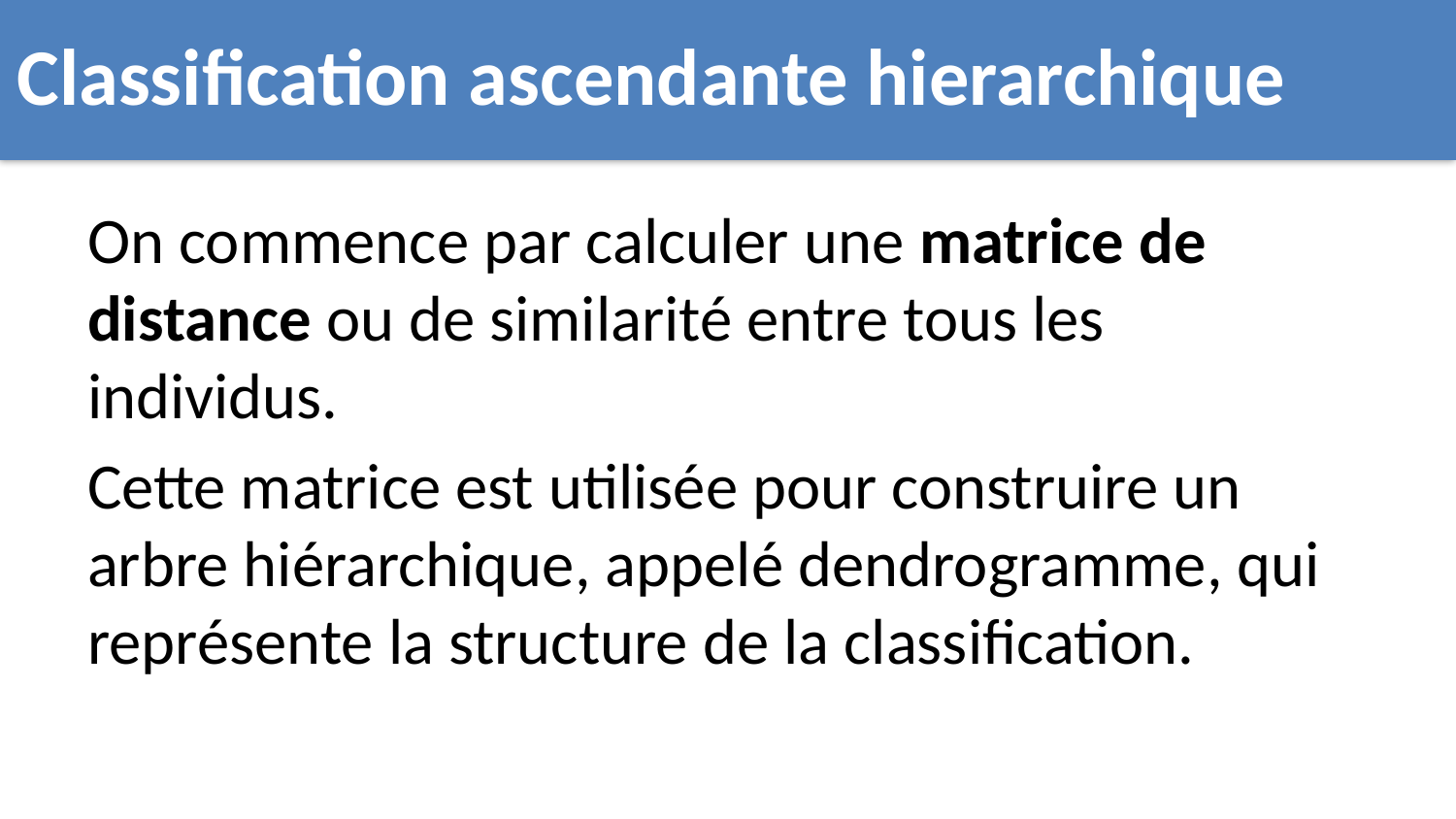

# Classification ascendante hierarchique
On commence par calculer une matrice de distance ou de similarité entre tous les individus.
Cette matrice est utilisée pour construire un arbre hiérarchique, appelé dendrogramme, qui représente la structure de la classification.